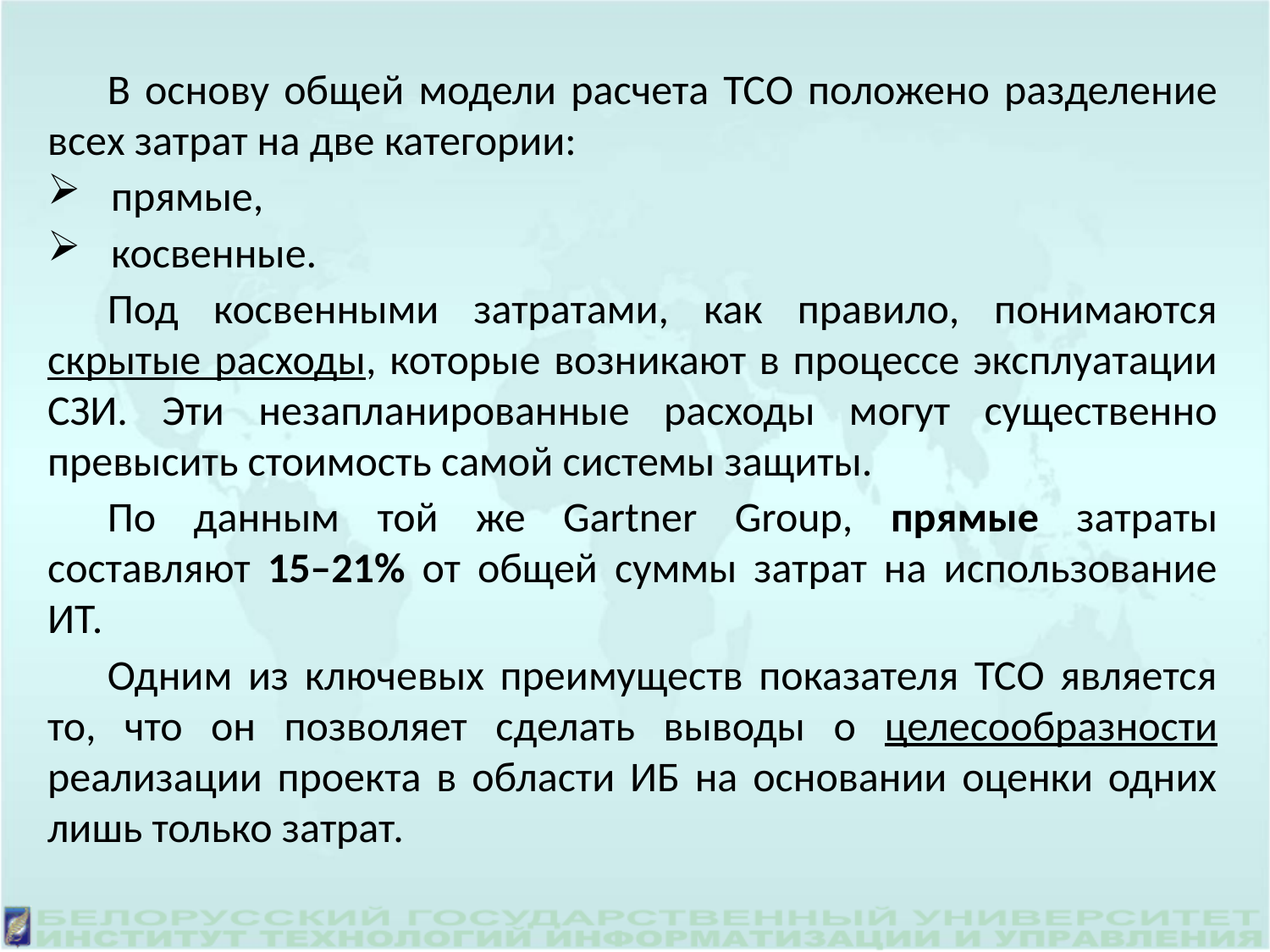

В основу общей модели расчета ТСО положено разделение всех затрат на две категории:
прямые,
косвенные.
Под косвенными затратами, как правило, понимаются скрытые расходы, которые возникают в процессе эксплуатации СЗИ. Эти незапланированные расходы могут существенно превысить стоимость самой системы защиты.
По данным той же Gartner Group, прямые затраты составляют 15–21% от общей суммы затрат на использование ИТ.
Одним из ключевых преимуществ показателя ТСО является то, что он позволяет сделать выводы о целесообразности реализации проекта в области ИБ на основании оценки одних лишь только затрат.